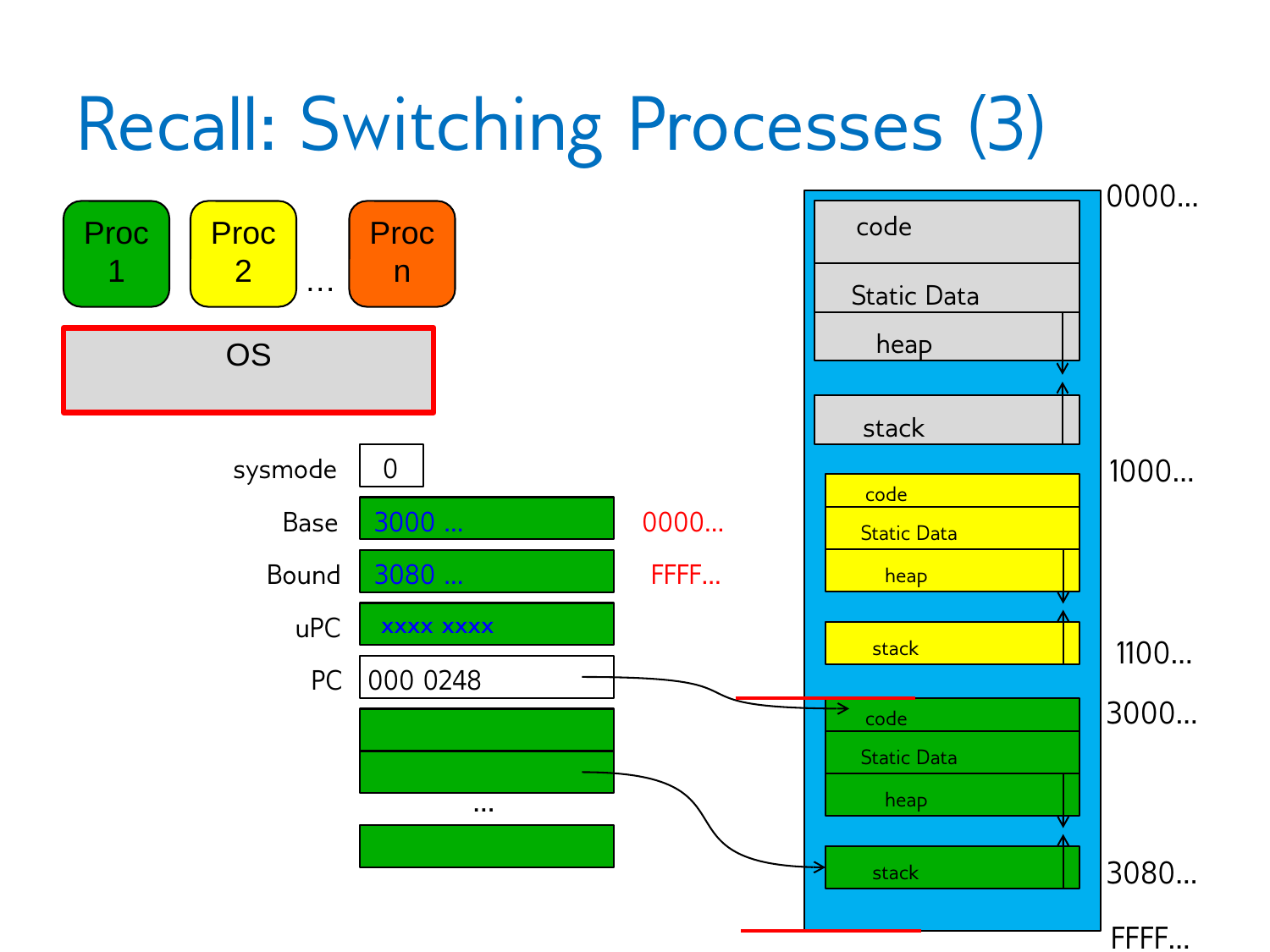

# Recall: Switching Processes (3)
0000…

Proc 1
Proc 2
Proc n

code

Static Data

heap

stack
…
OS
sysmode

0
1000…

code

Static Data

heap

stack
Base

3000 …
0000…
Bound

3080 …
FFFF…
uPC

xxxx xxxx
1100…
PC
000 0248

3000…

code

Static Data

heap

stack

…

3080…
FFFF…